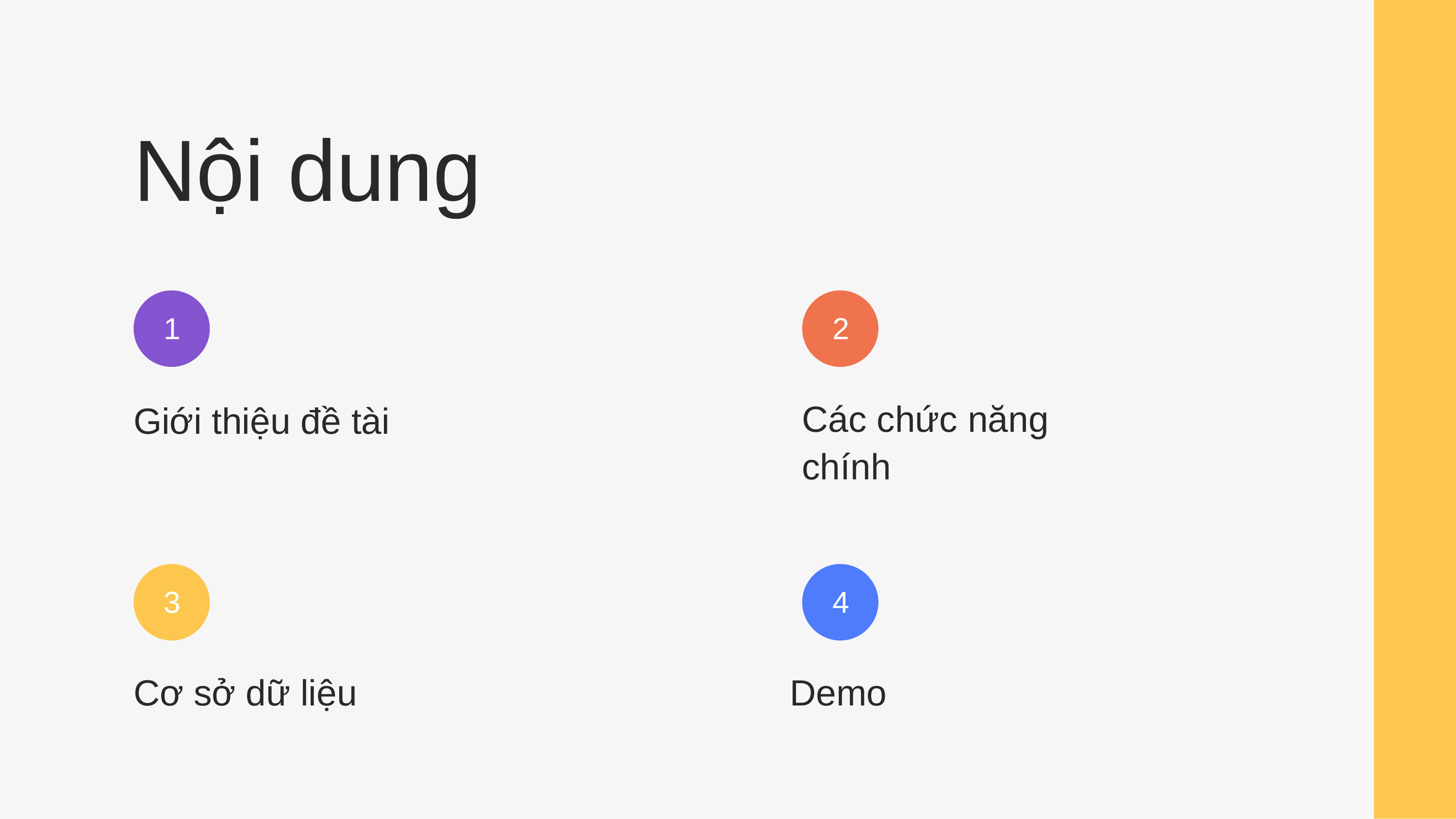

Nội dung

1

2
Các chức năng chính
Giới thiệu đề tài

3

4
Cơ sở dữ liệu
Demo